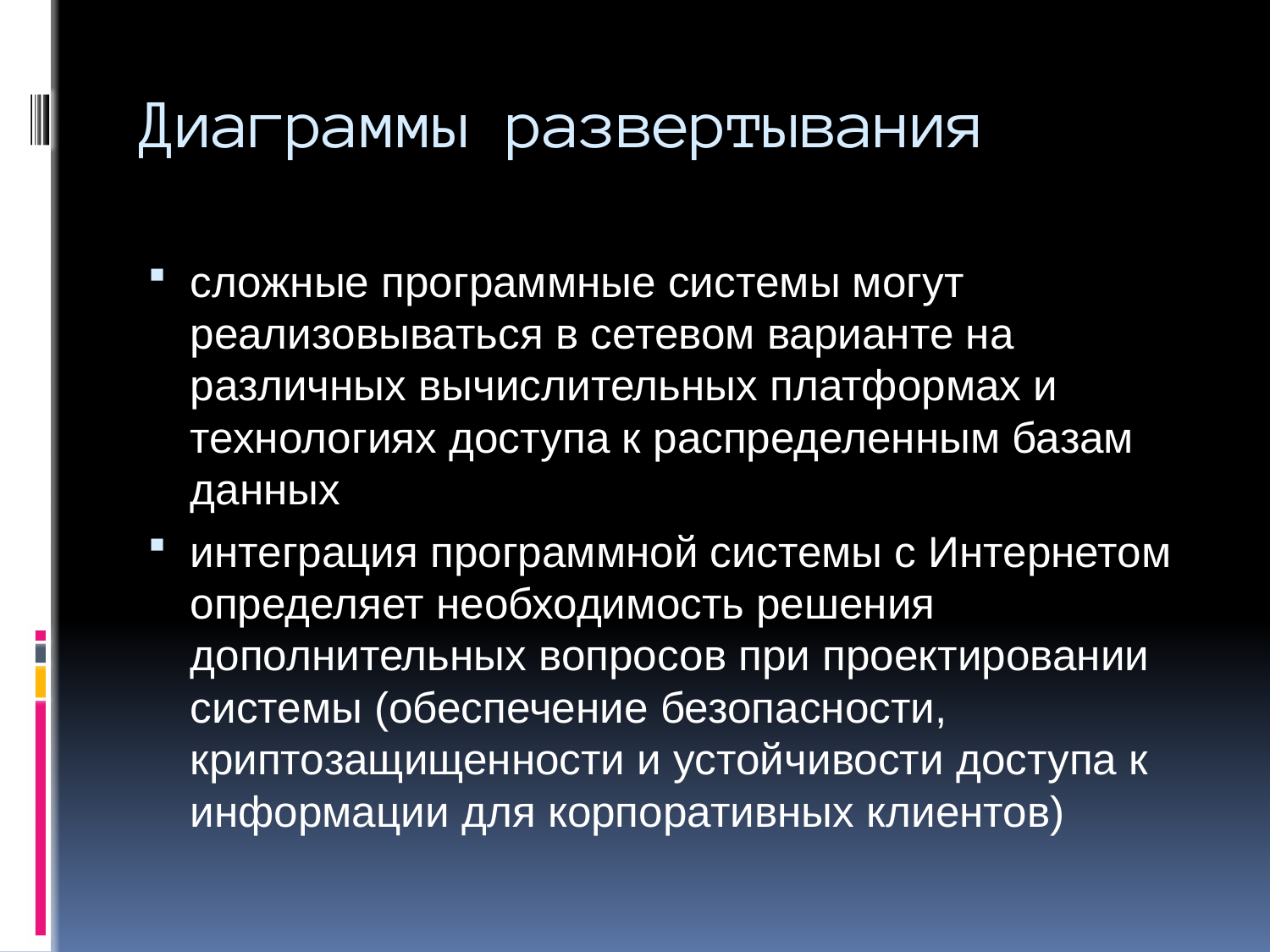

# Диаграммы развертывания
сложные программные системы могут реализовываться в сетевом варианте на различных вычислительных платформах и технологиях доступа к распределенным базам данных
интеграция программной системы с Интернетом определяет необходимость решения дополнительных вопросов при проектировании системы (обеспечение безопасности, криптозащищенности и устойчивости доступа к информации для корпоративных клиентов)